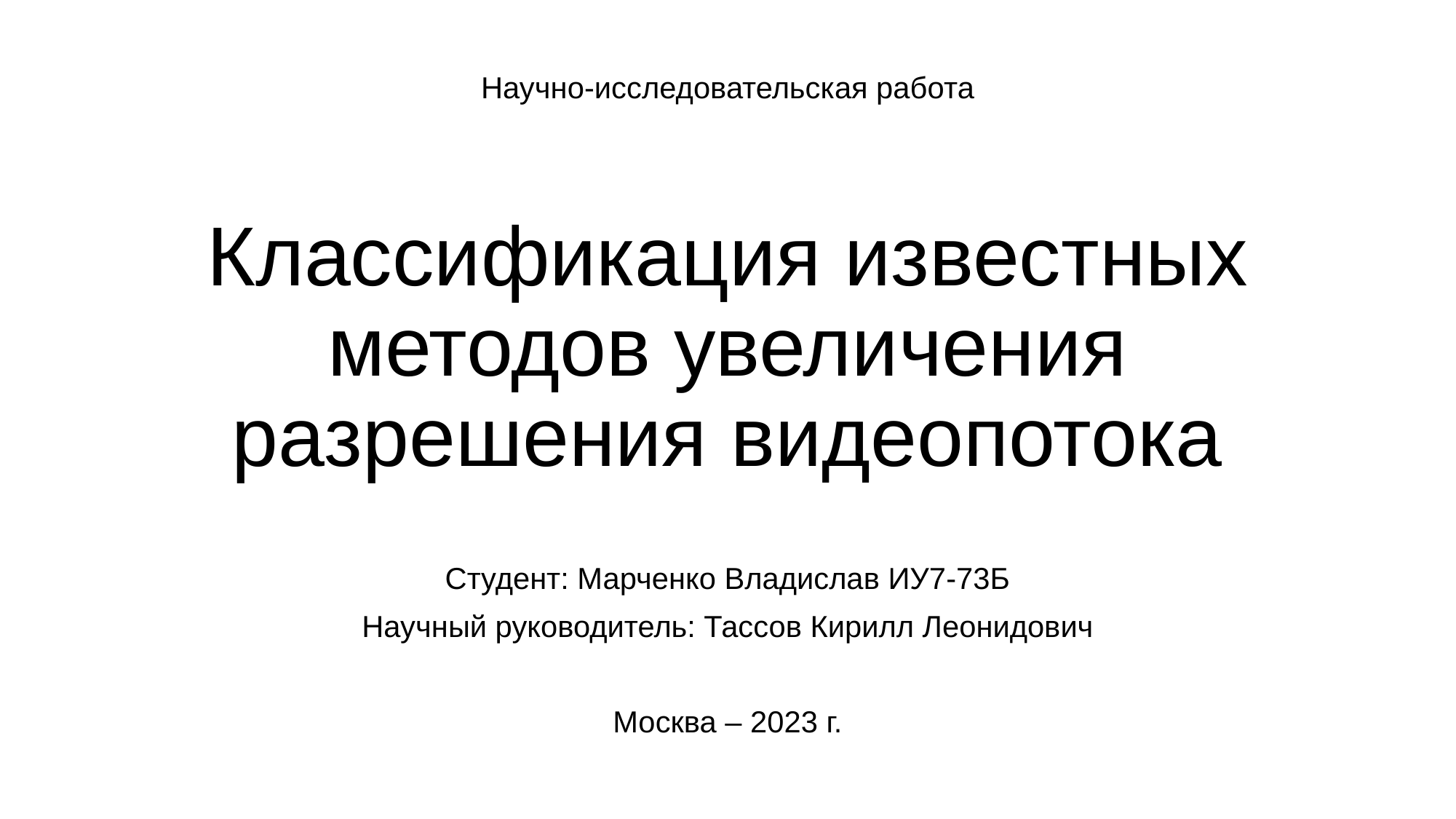

Научно-исследовательская работа
# Классификация известных методов увеличения разрешения видеопотока
Студент: Марченко Владислав ИУ7-73Б
Научный руководитель: Тассов Кирилл Леонидович

Москва – 2023 г.